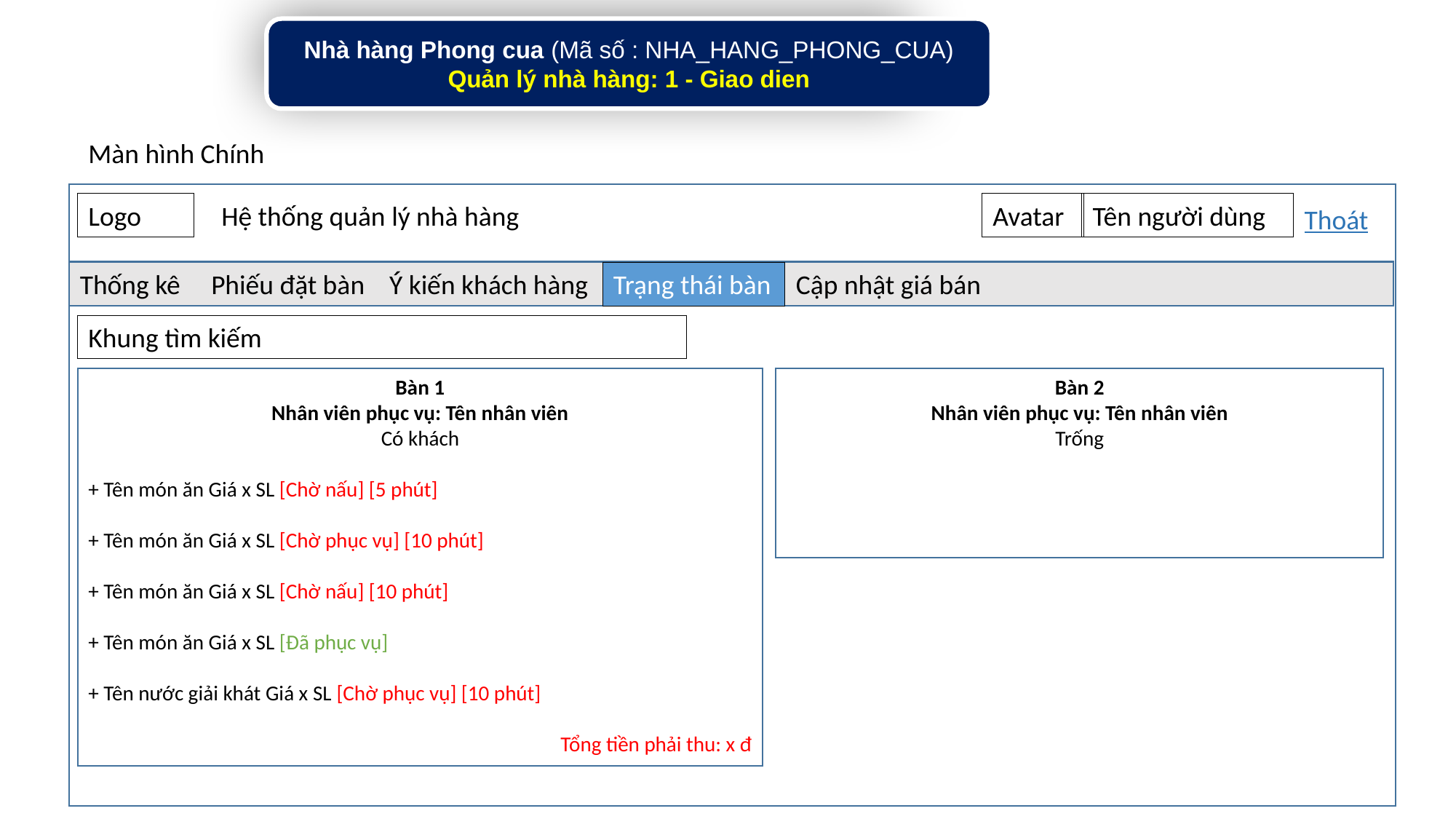

Nhà hàng Phong cua (Mã số : NHA_HANG_PHONG_CUA)
Quản lý nhà hàng: 1 - Giao dien
Màn hình Chính

Logo
Avatar
Tên người dùng
Hệ thống quản lý nhà hàng
Thoát

Thống kê     Phiếu đặt bàn    Ý kiến khách hàng    Trạng thái bàn    Cập nhật giá bán

Khung tìm kiếm
Bàn 1
Nhân viên phục vụ: Tên nhân viên
Có khách
+ Tên món ăn Giá x SL [Chờ nấu] [5 phút]
+ Tên món ăn Giá x SL [Chờ phục vụ] [10 phút]
+ Tên món ăn Giá x SL [Chờ nấu] [10 phút]
+ Tên món ăn Giá x SL [Đã phục vụ]
+ Tên nước giải khát Giá x SL [Chờ phục vụ] [10 phút]
Tổng tiền phải thu: x đ

Bàn 2
Nhân viên phục vụ: Tên nhân viên
Trống